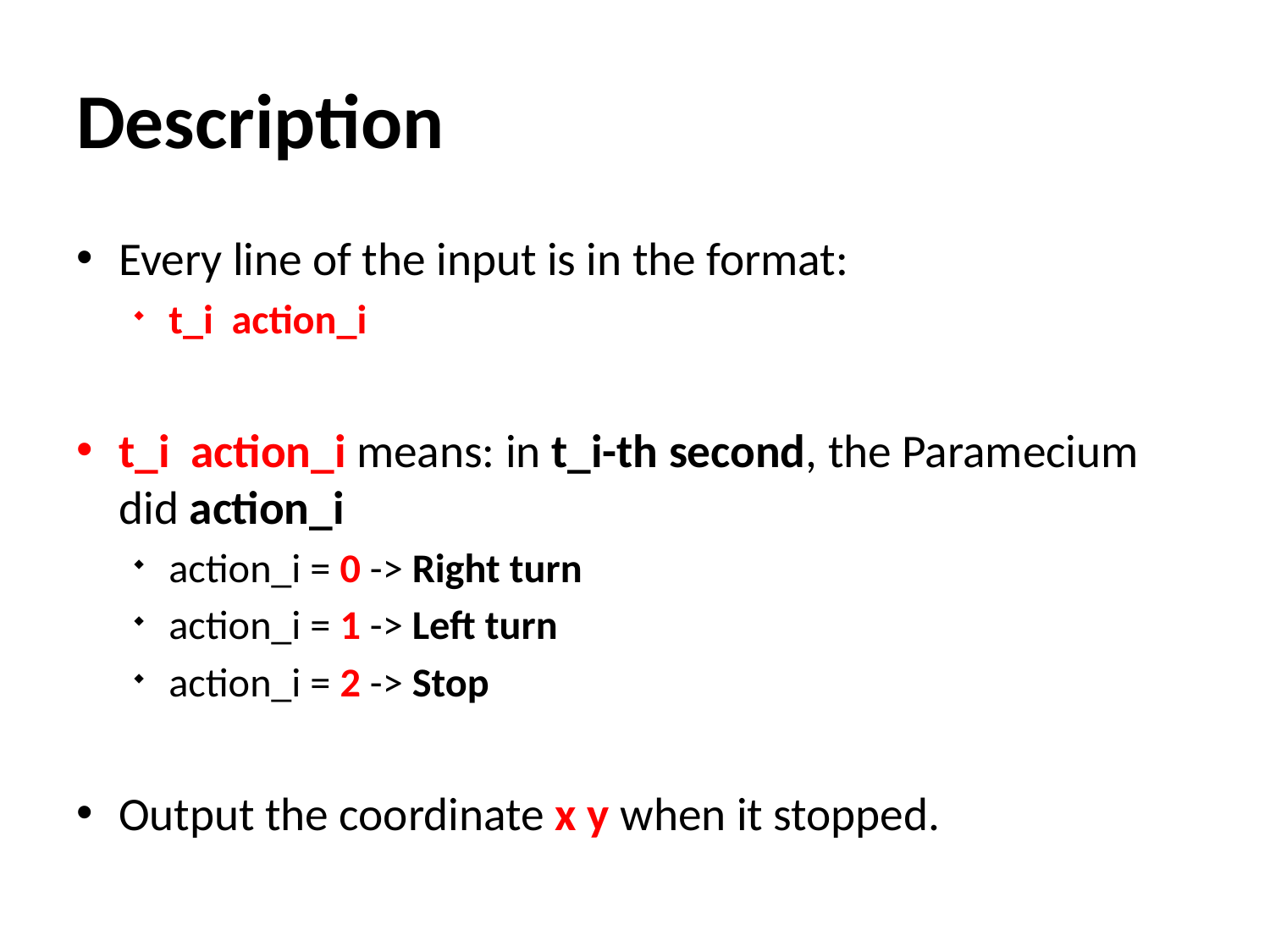

# Description
Every line of the input is in the format:
t_i  action_i

t_i  action_i means: in t_i-th second, the Paramecium did action_i
action_i = 0 -> Right turn
action_i = 1 -> Left turn
action_i = 2 -> Stop

Output the coordinate x y when it stopped.